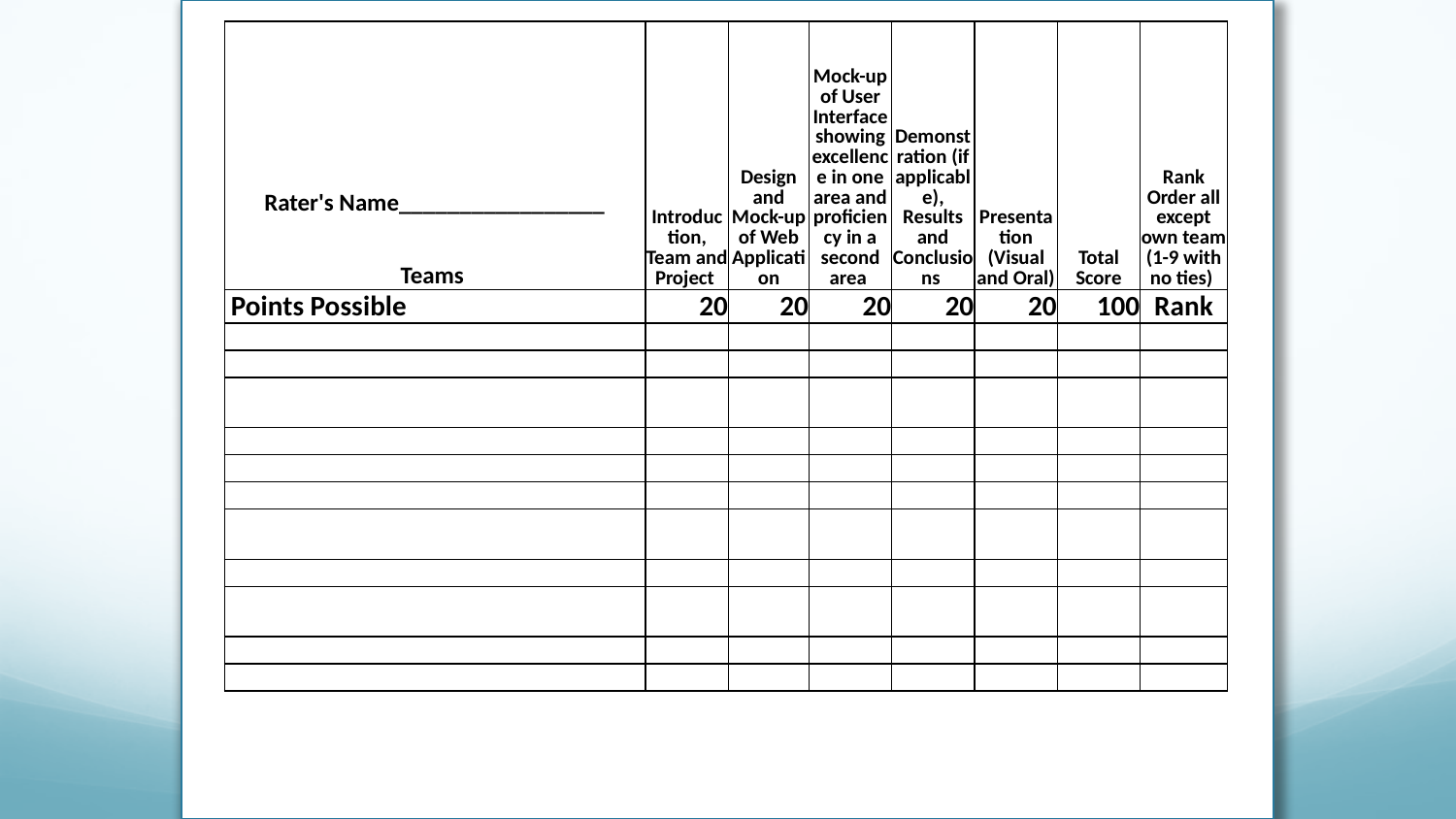

# Term Project Grade and Rank Order

| Rater's Name\_\_\_\_\_\_\_\_\_\_\_\_\_\_\_\_\_ Teams | Introduction, Team and Project | Design and Mock-up of Web Application | Mock-up of User Interface showing excellence in one area and proficiency in a second area | Demonstration (if applicable), Results and Conclusions | Presentation (Visual and Oral) | Total Score | Rank Order all except own team (1-9 with no ties) |
| --- | --- | --- | --- | --- | --- | --- | --- |
| Points Possible | 20 | 20 | 20 | 20 | 20 | 100 | Rank |
|  |  |  |  |  |  |  |  |
|  |  |  |  |  |  |  |  |
|  |  |  |  |  |  |  |  |
|  |  |  |  |  |  |  |  |
|  |  |  |  |  |  |  |  |
|  |  |  |  |  |  |  |  |
|  |  |  |  |  |  |  |  |
|  |  |  |  |  |  |  |  |
|  |  |  |  |  |  |  |  |
|  |  |  |  |  |  |  |  |
|  |  |  |  |  |  |  |  |